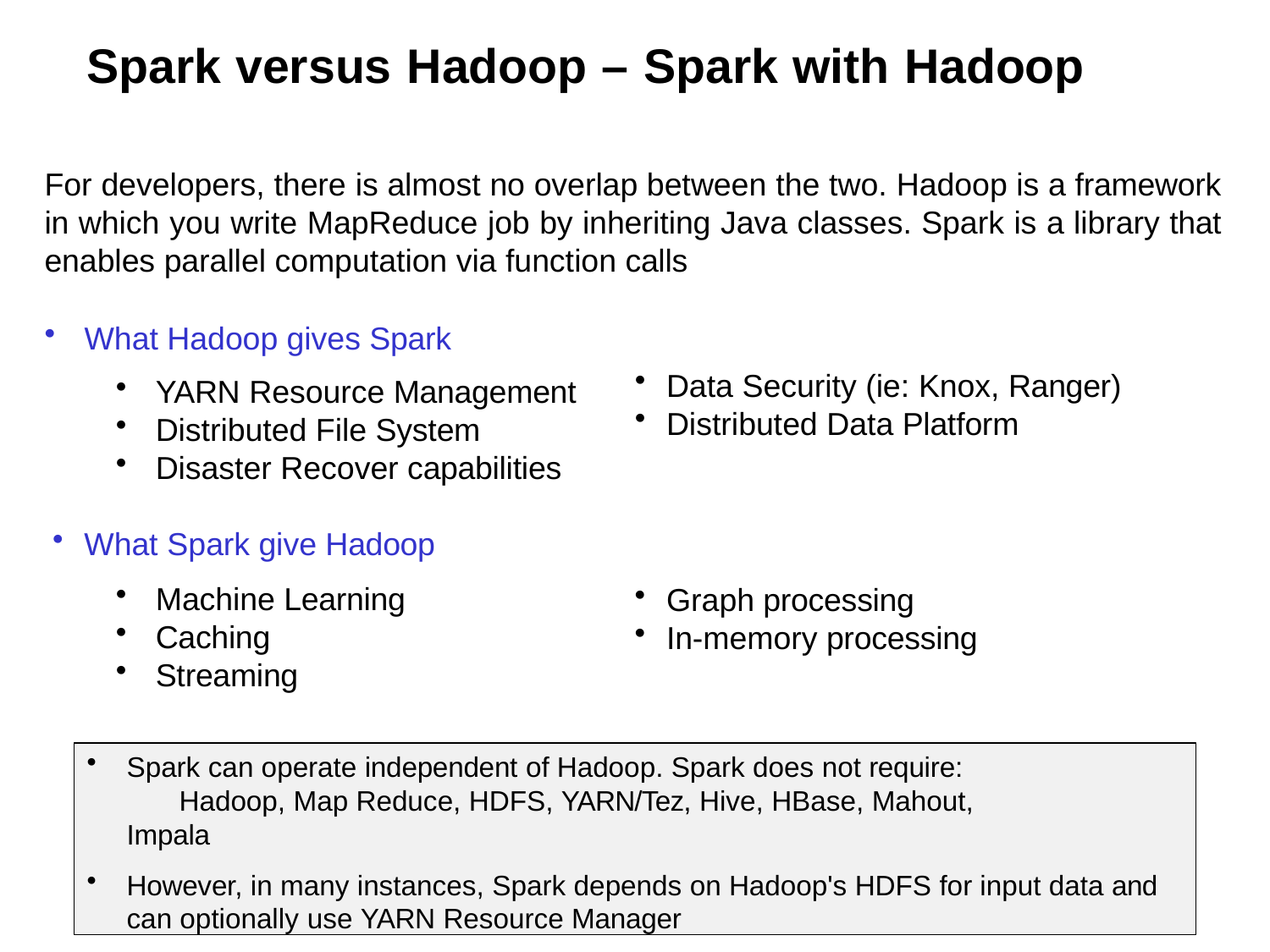

# Spark versus Hadoop – Spark with Hadoop
For developers, there is almost no overlap between the two. Hadoop is a framework in which you write MapReduce job by inheriting Java classes. Spark is a library that enables parallel computation via function calls

What Hadoop gives Spark
Data Security (ie: Knox, Ranger)
Distributed Data Platform
YARN Resource Management
Distributed File System
Disaster Recover capabilities
What Spark give Hadoop
Machine Learning
Caching
Streaming
Graph processing
In-memory processing
Spark can operate independent of Hadoop. Spark does not require: 		Hadoop, Map Reduce, HDFS, YARN/Tez, Hive, HBase, Mahout, Impala
However, in many instances, Spark depends on Hadoop's HDFS for input data and can optionally use YARN Resource Manager